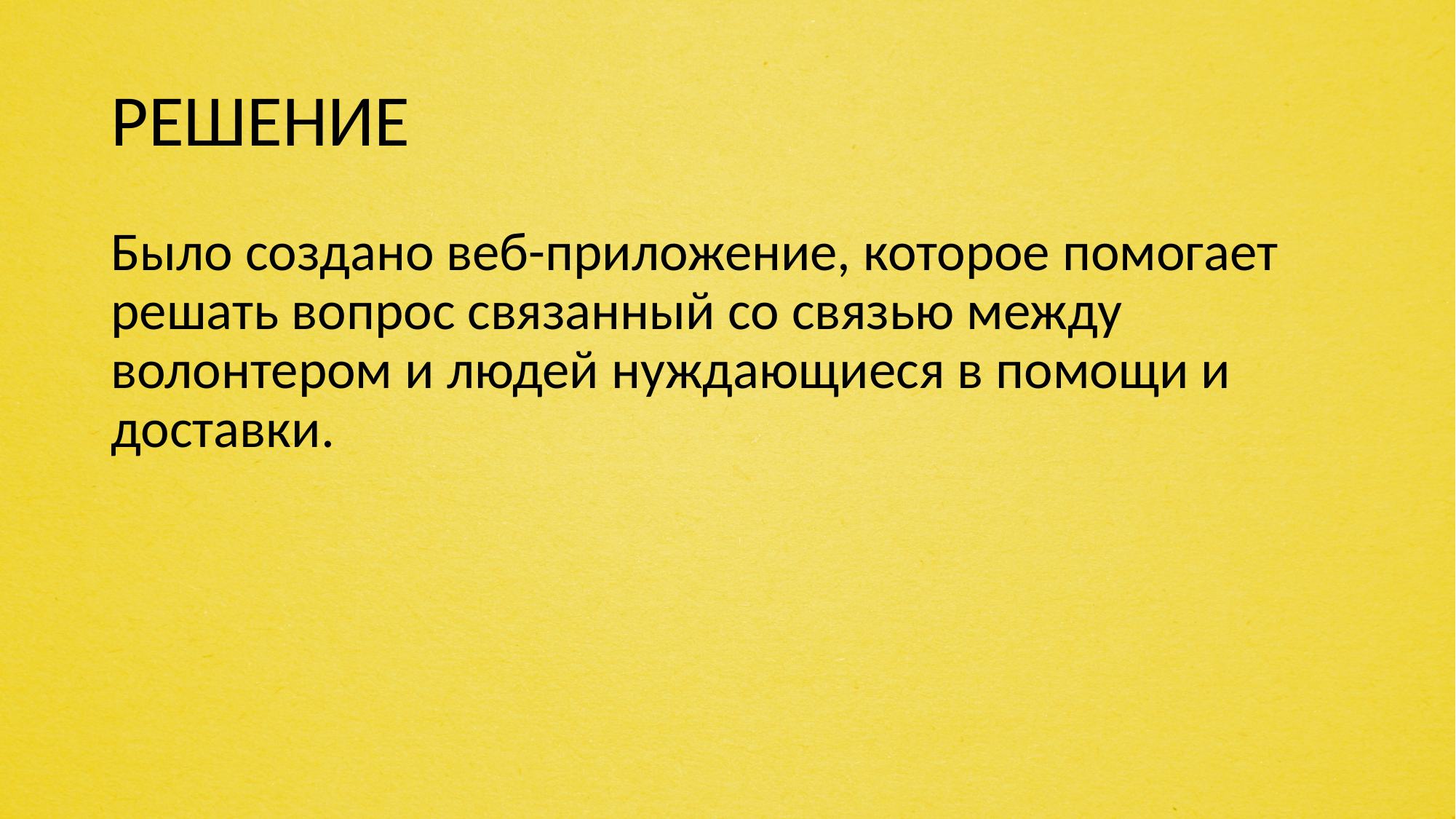

# РЕШЕНИЕ
Было создано веб-приложение, которое помогает решать вопрос связанный со связью между волонтером и людей нуждающиеся в помощи и доставки.